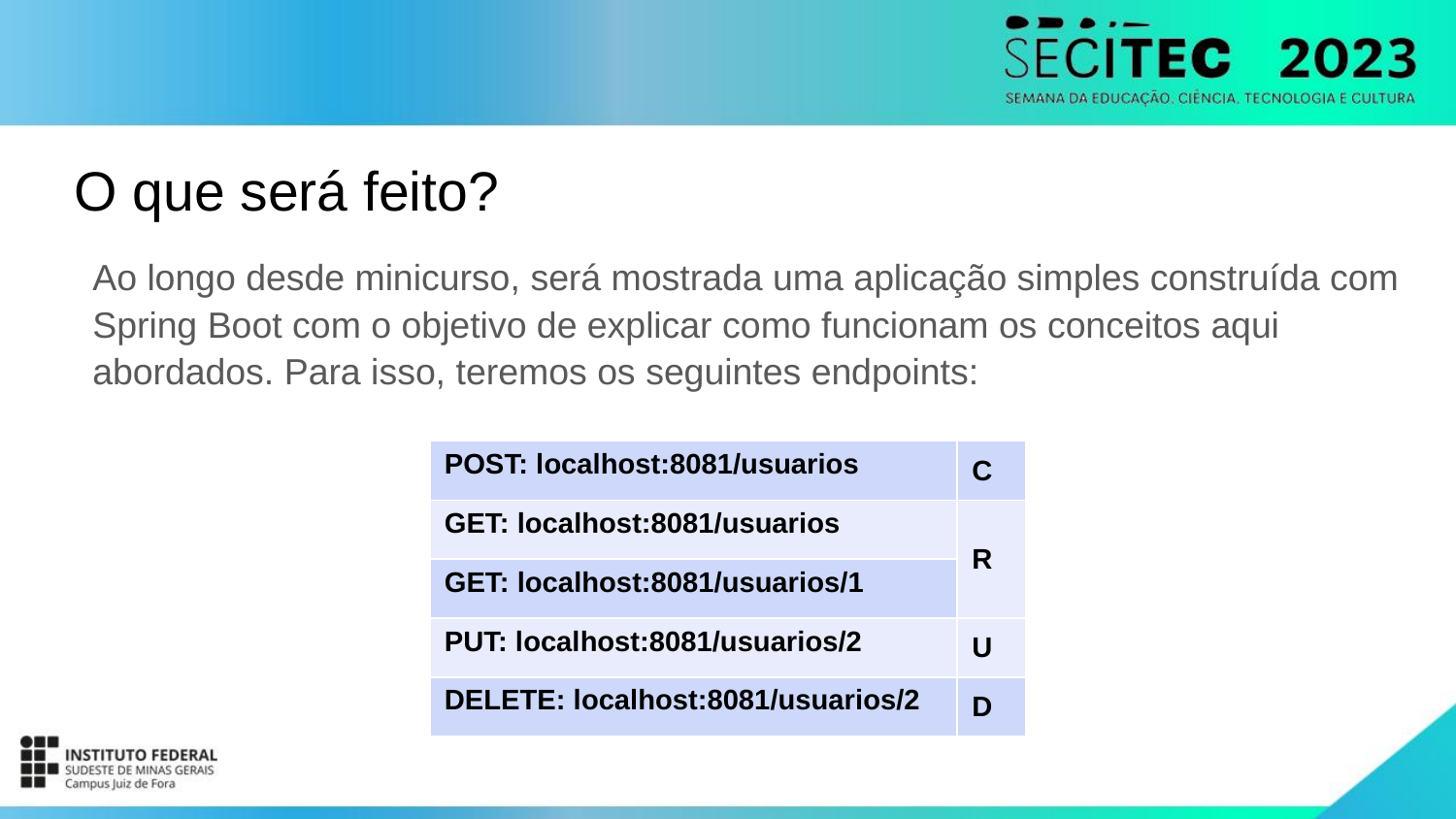

# O que será feito?
Ao longo desde minicurso, será mostrada uma aplicação simples construída com Spring Boot com o objetivo de explicar como funcionam os conceitos aqui abordados. Para isso, teremos os seguintes endpoints:
| POST: localhost:8081/usuarios | C |
| --- | --- |
| GET: localhost:8081/usuarios | R |
| GET: localhost:8081/usuarios/1 |  |
| PUT: localhost:8081/usuarios/2 | U |
| DELETE: localhost:8081/usuarios/2 | D |